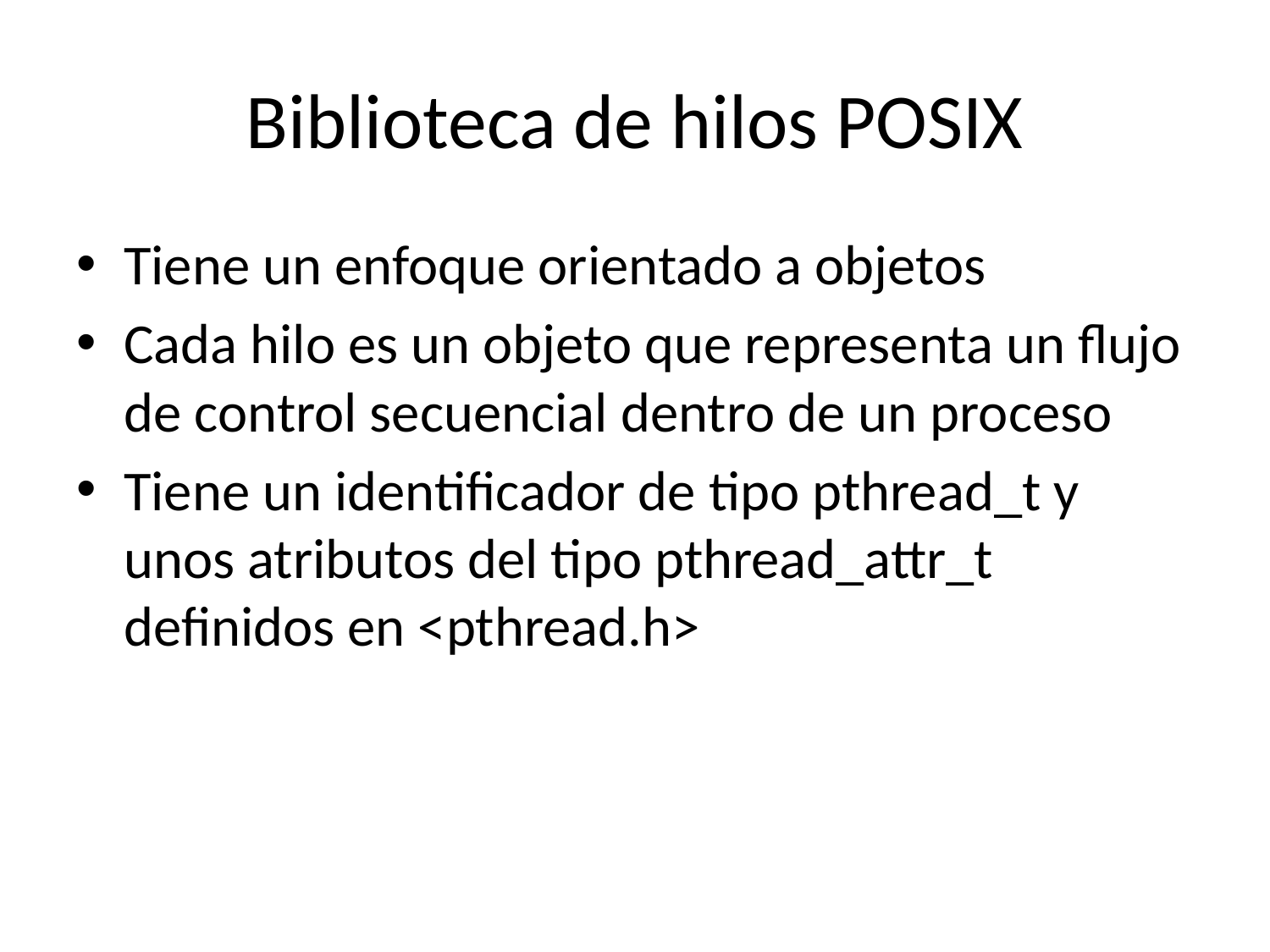

# Biblioteca de hilos POSIX
Tiene un enfoque orientado a objetos
Cada hilo es un objeto que representa un flujo de control secuencial dentro de un proceso
Tiene un identificador de tipo pthread_t y unos atributos del tipo pthread_attr_t definidos en <pthread.h>